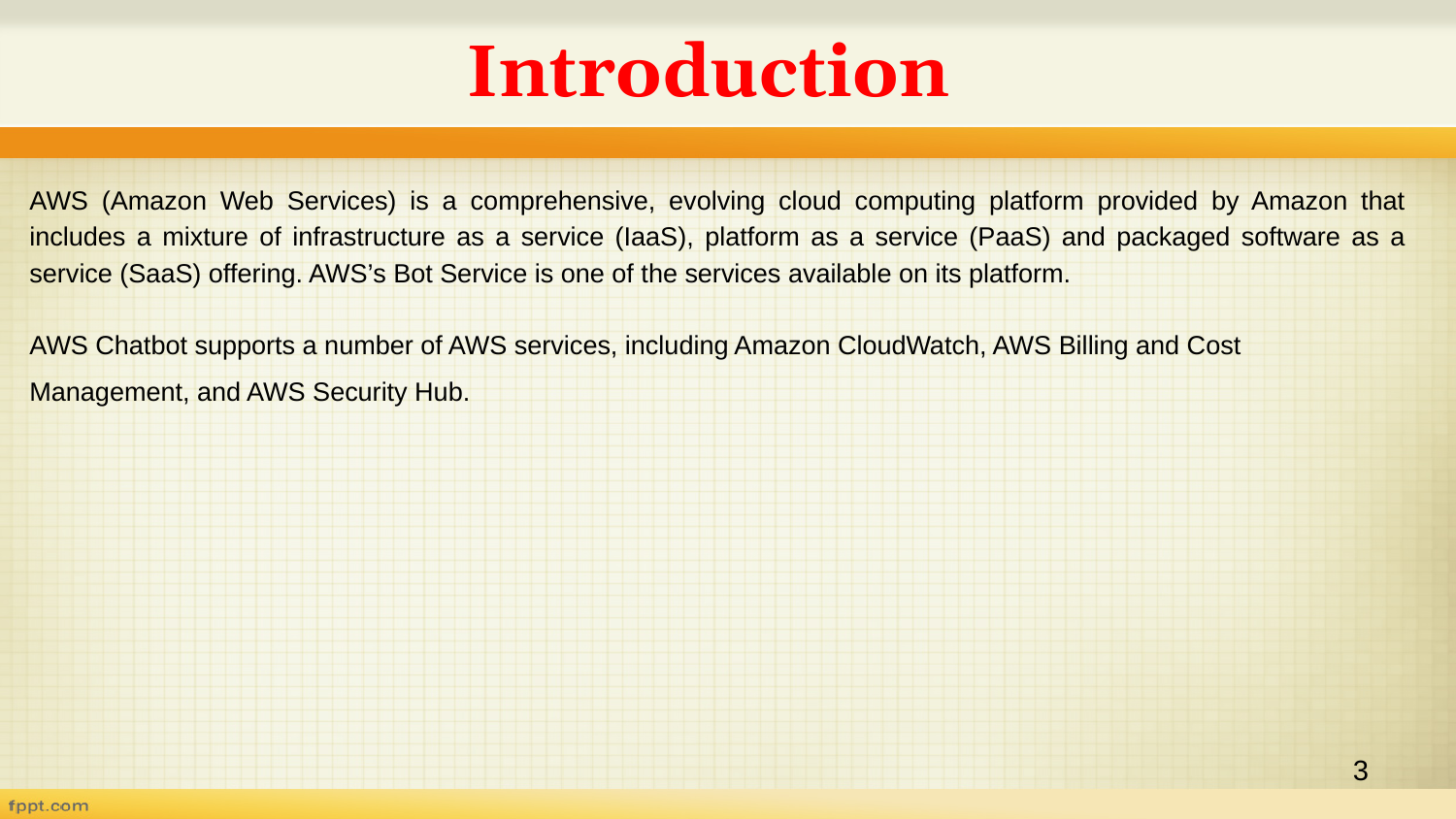

# Introduction
AWS (Amazon Web Services) is a comprehensive, evolving cloud computing platform provided by Amazon that includes a mixture of infrastructure as a service (IaaS), platform as a service (PaaS) and packaged software as a service (SaaS) offering. AWS’s Bot Service is one of the services available on its platform.
AWS Chatbot supports a number of AWS services, including Amazon CloudWatch, AWS Billing and Cost Management, and AWS Security Hub.
3